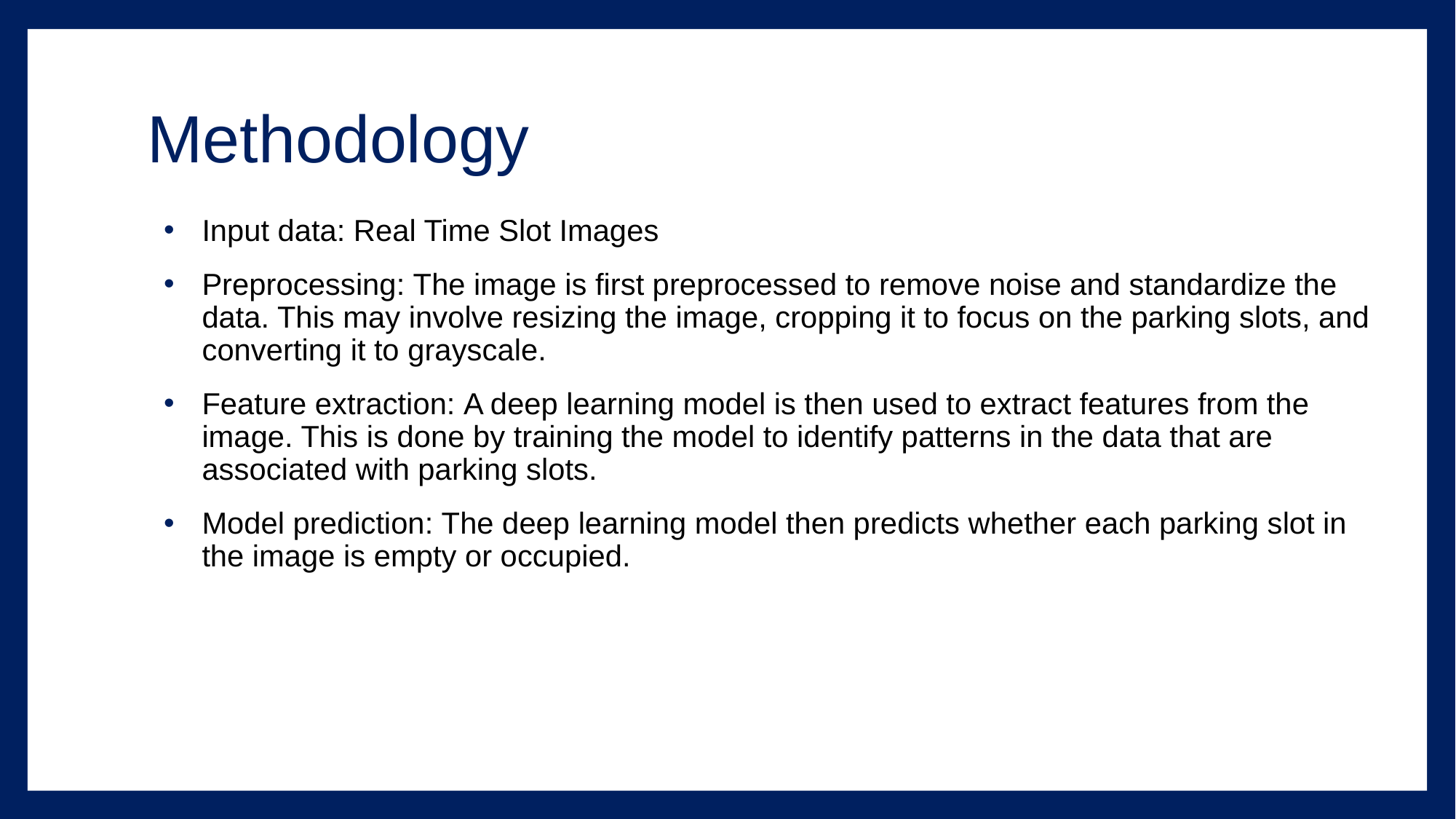

# Methodology
Input data: Real Time Slot Images
Preprocessing: The image is first preprocessed to remove noise and standardize the data. This may involve resizing the image, cropping it to focus on the parking slots, and converting it to grayscale.
Feature extraction: A deep learning model is then used to extract features from the image. This is done by training the model to identify patterns in the data that are associated with parking slots.
Model prediction: The deep learning model then predicts whether each parking slot in the image is empty or occupied.